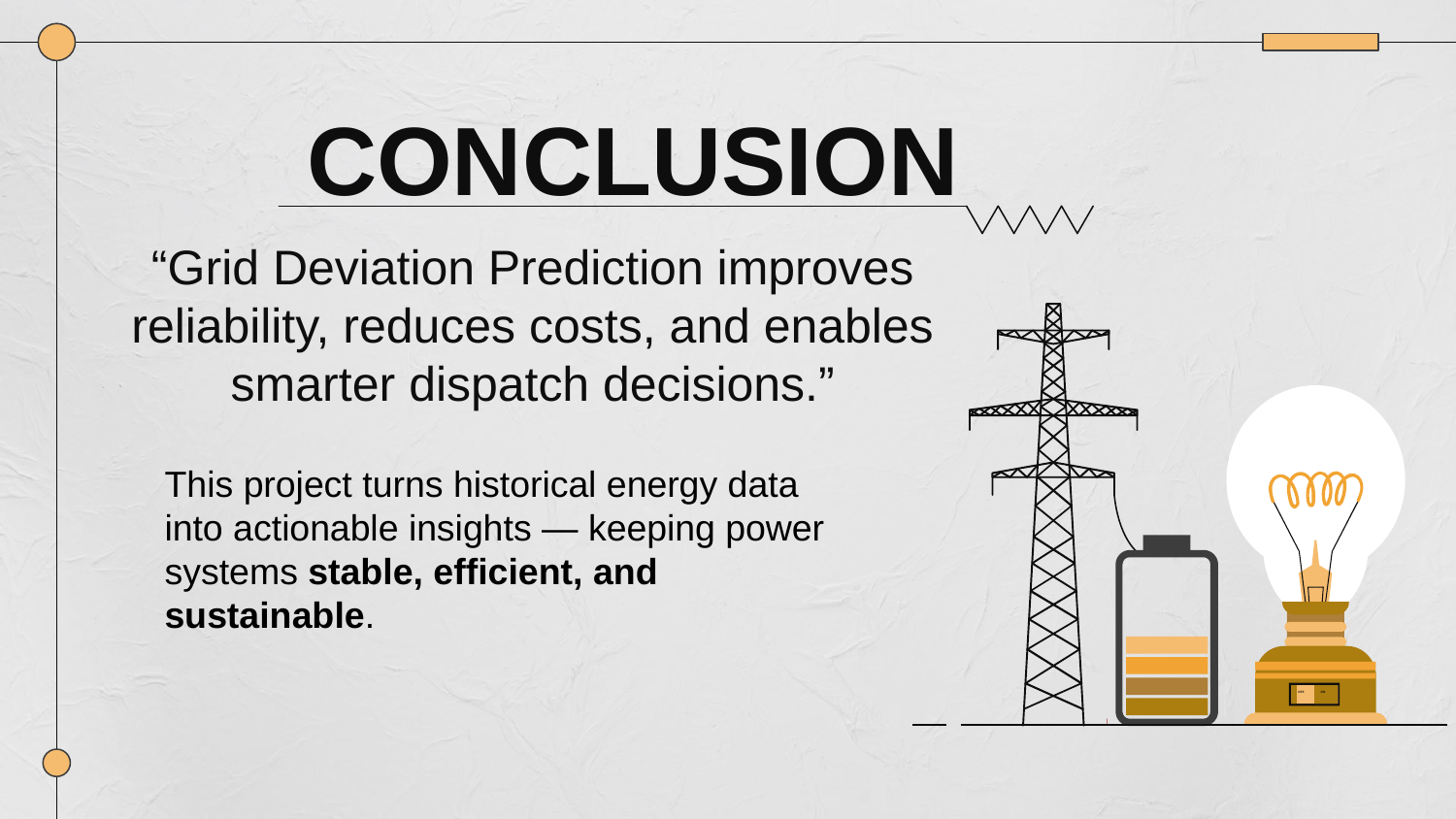

# CONCLUSION
“Grid Deviation Prediction improves reliability, reduces costs, and enables smarter dispatch decisions.”

OFF
ON

This project turns historical energy data into actionable insights — keeping power systems stable, efficient, and sustainable.